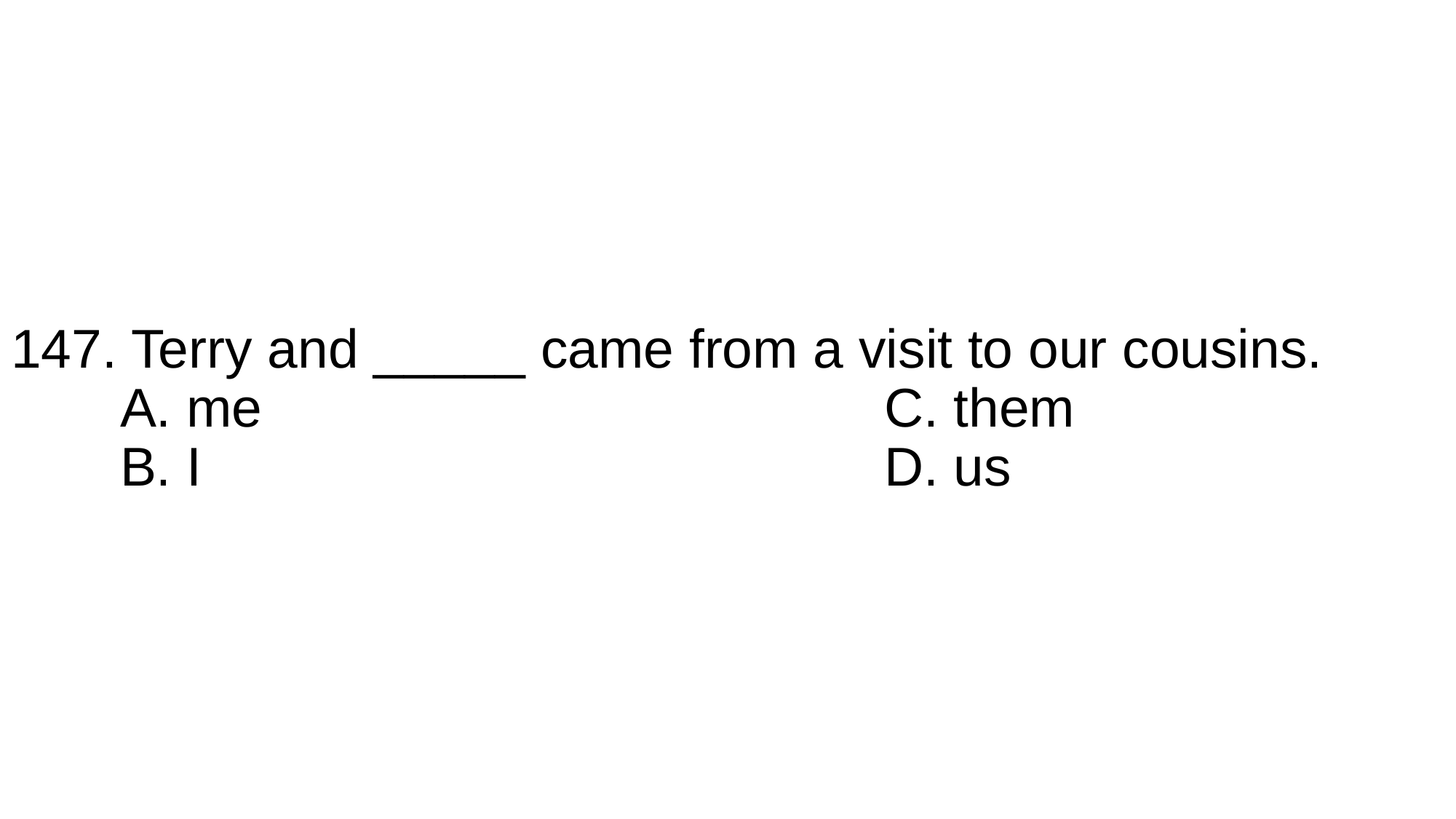

# 147. Terry and _____ came from a visit to our cousins. A. me						C. them B. I							D. us